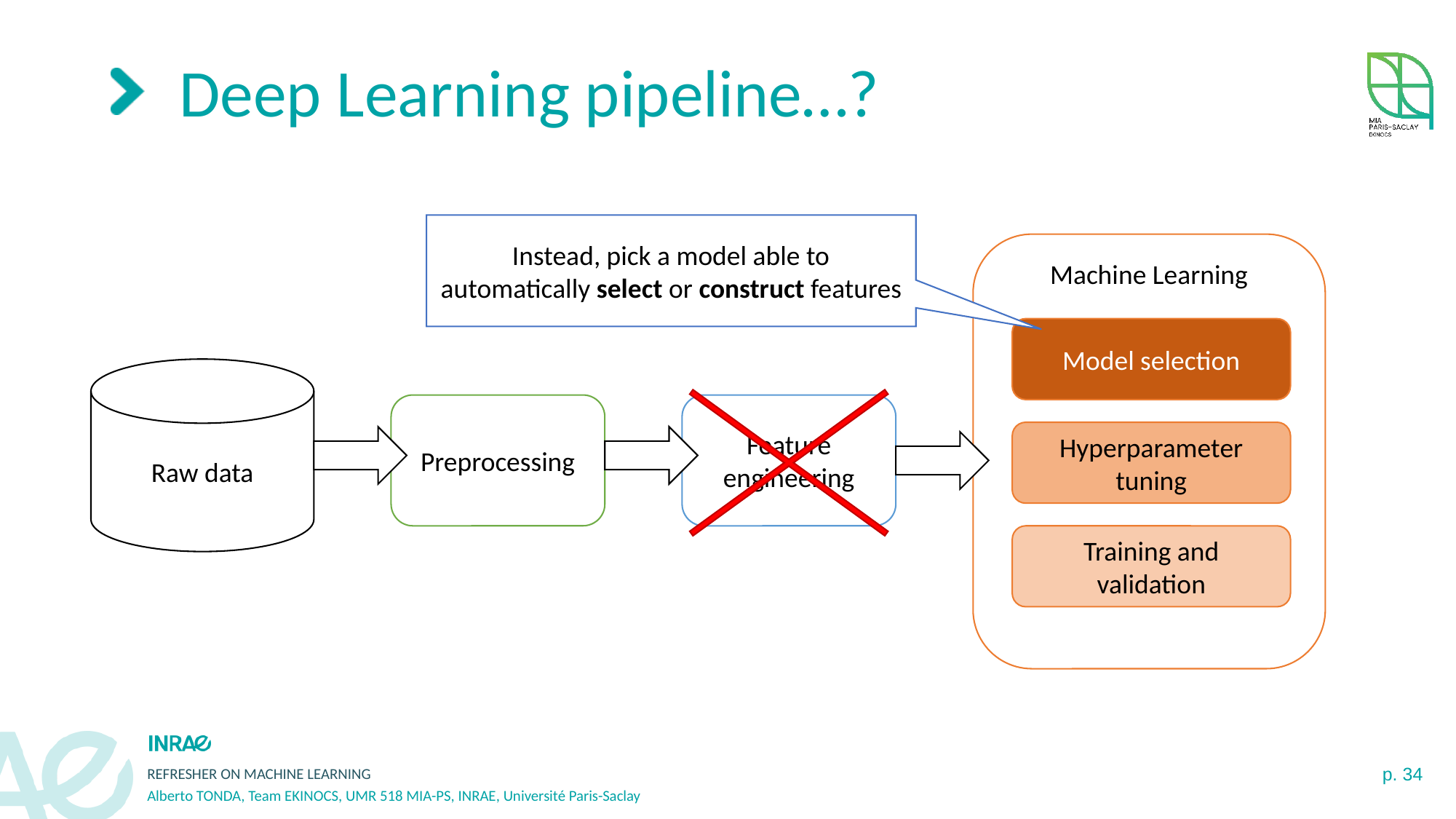

# Deep Learning pipeline…?
Instead, pick a model able to automatically select or construct features
Machine Learning
Model selection

Raw data
Preprocessing
Feature engineering
Hyperparameter tuning

Training and validation